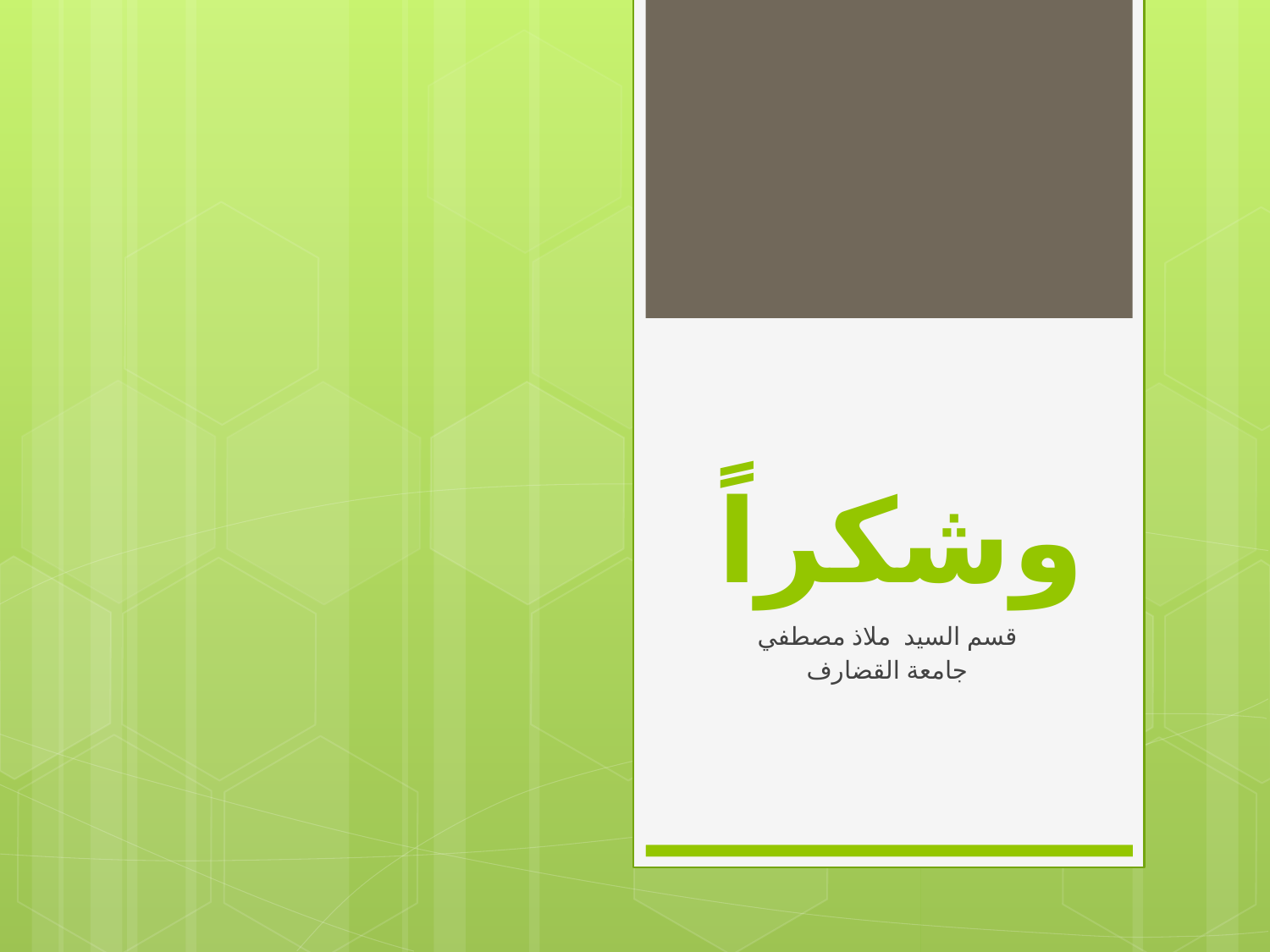

# وشكراً
قسم السيد  ملاذ مصطفي
جامعة القضارف